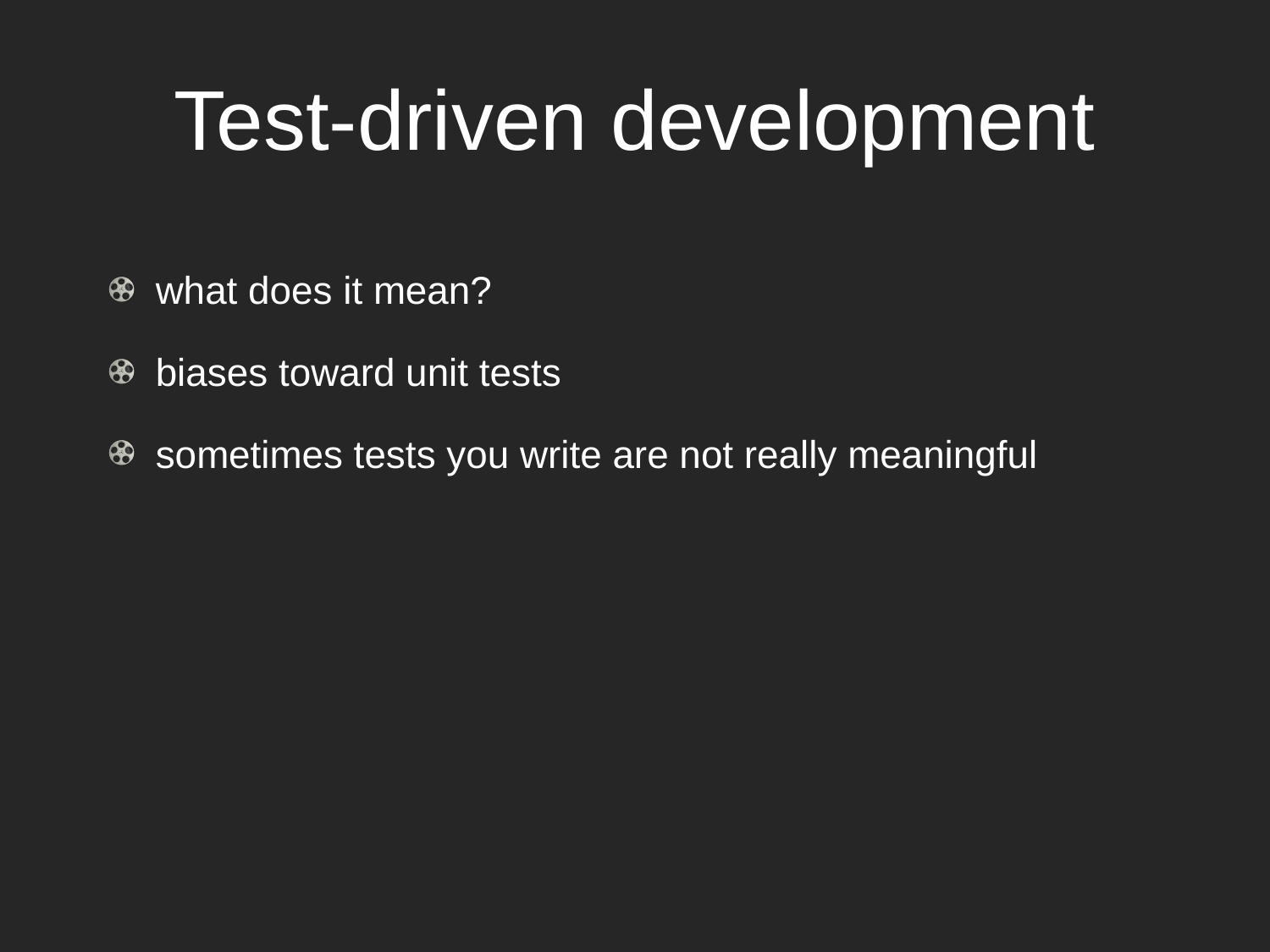

# Test-driven development
what does it mean?
biases toward unit tests
sometimes tests you write are not really meaningful